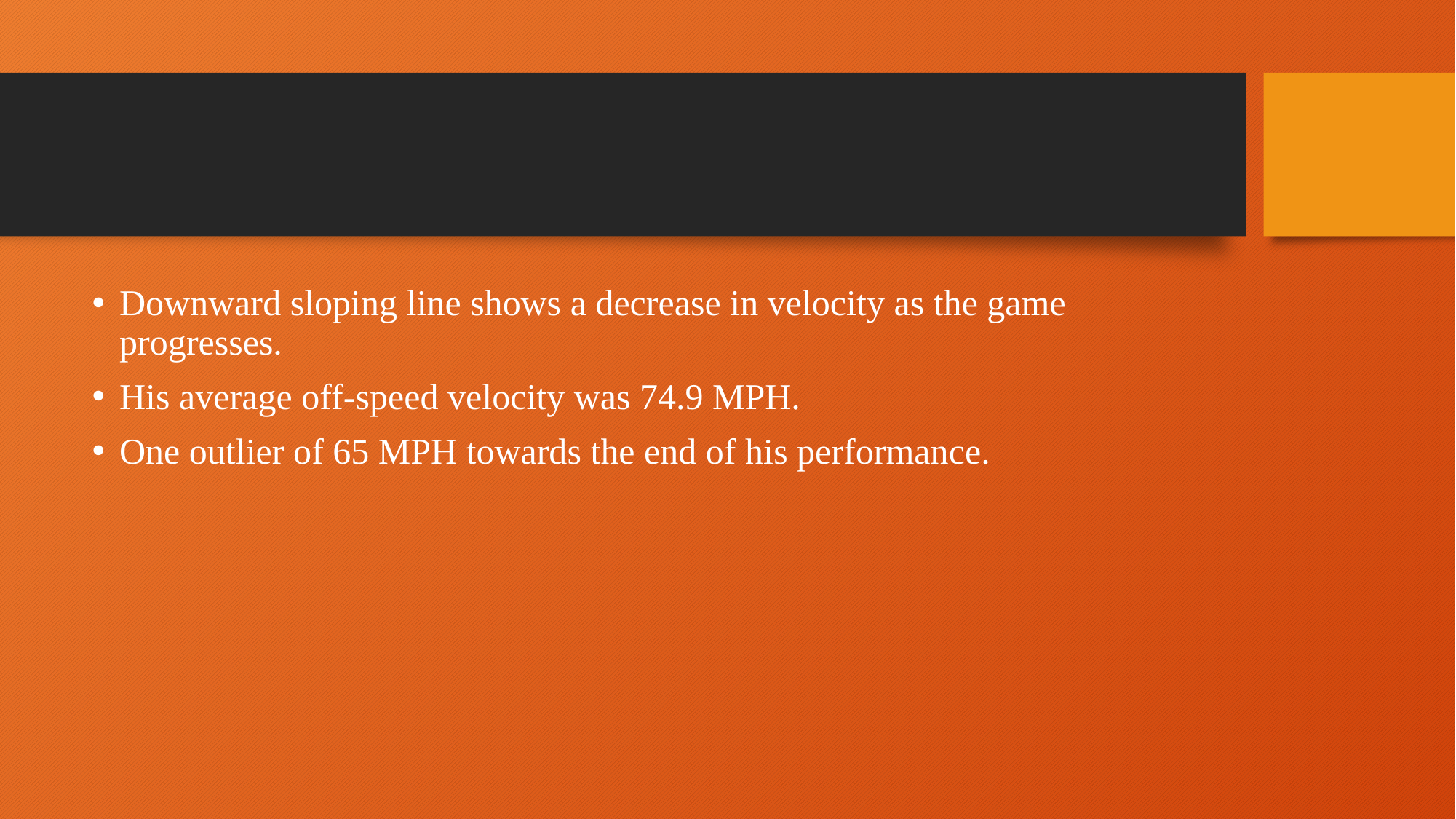

#
Downward sloping line shows a decrease in velocity as the game progresses.
His average off-speed velocity was 74.9 MPH.
One outlier of 65 MPH towards the end of his performance.